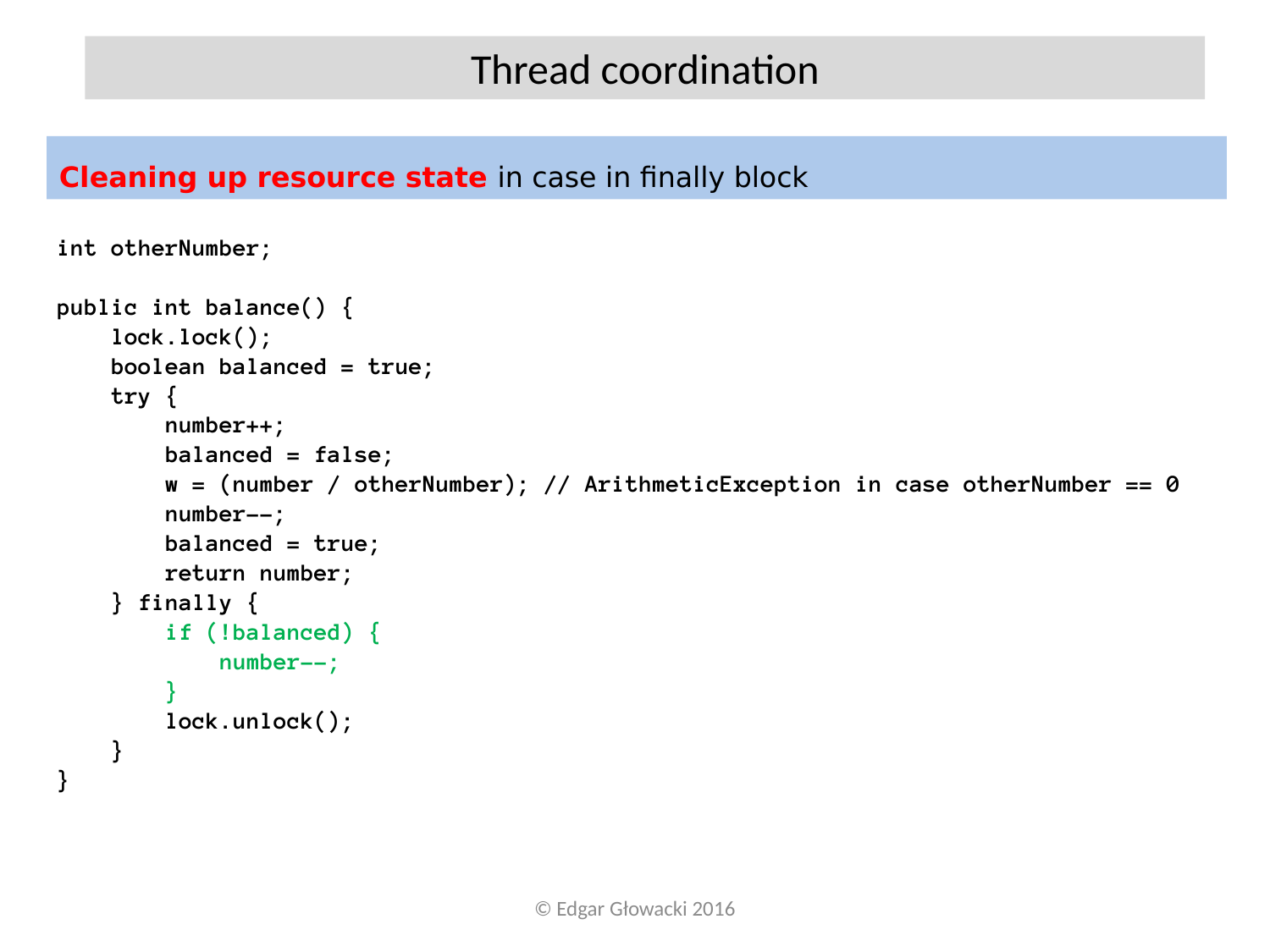

Thread coordination
Cleaning up resource state in case in finally block
int otherNumber;

public int balance() {
    lock.lock();
    boolean balanced = true;
    try {
        number++;
        balanced = false;
        w = (number / otherNumber); // ArithmeticException in case otherNumber == 0
        number--;
        balanced = true;
        return number;
    } finally {
        if (!balanced) {
            number--;
        }
        lock.unlock();
    }
}
© Edgar Głowacki 2016